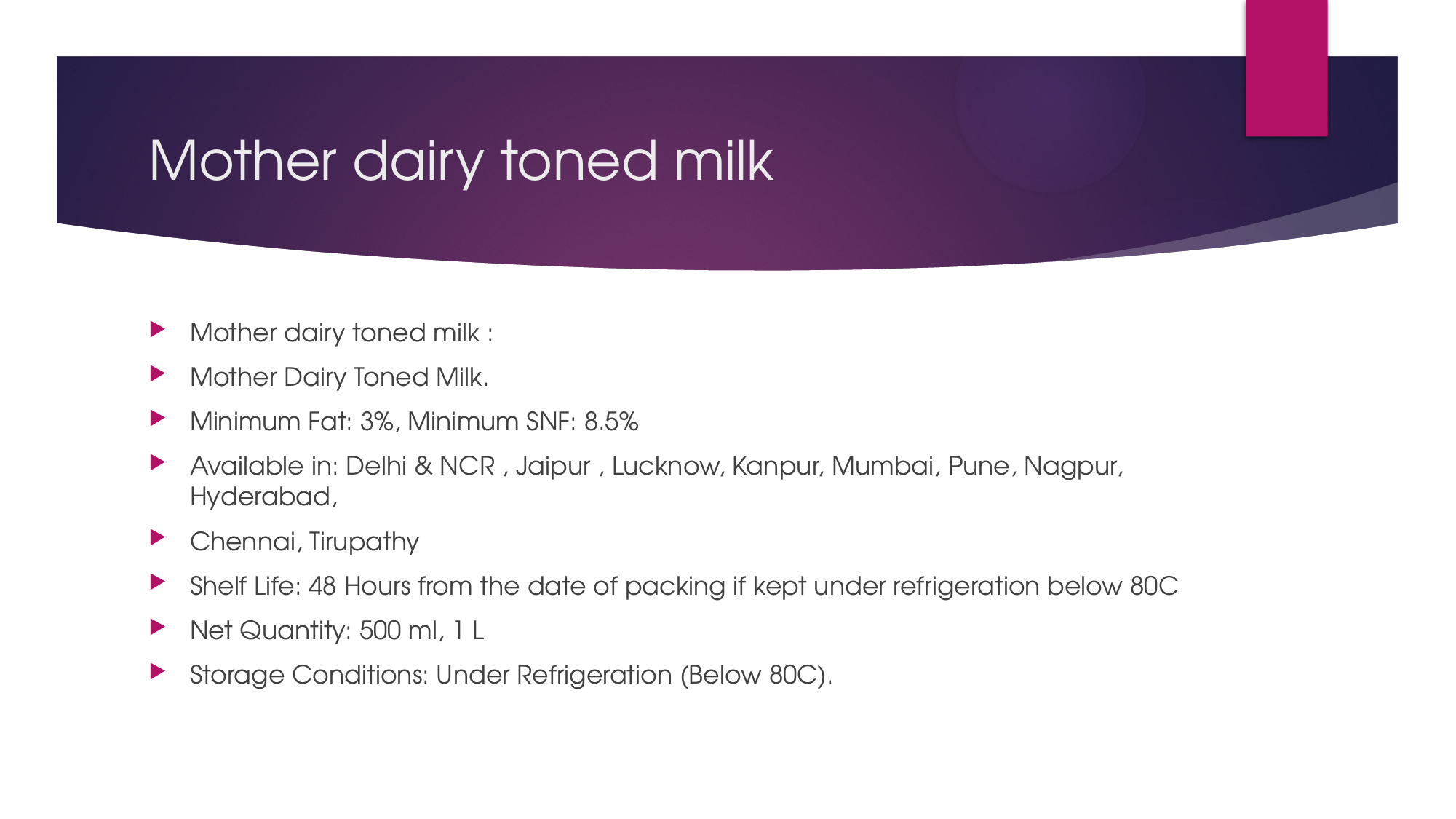

# Mother dairy toned milk
Mother dairy toned milk :
Mother Dairy Toned Milk.
Minimum Fat: 3%, Minimum SNF: 8.5%
Available in: Delhi & NCR , Jaipur , Lucknow, Kanpur, Mumbai, Pune, Nagpur, Hyderabad,
Chennai, Tirupathy
Shelf Life: 48 Hours from the date of packing if kept under refrigeration below 80C
Net Quantity: 500 ml, 1 L
Storage Conditions: Under Refrigeration (Below 80C).